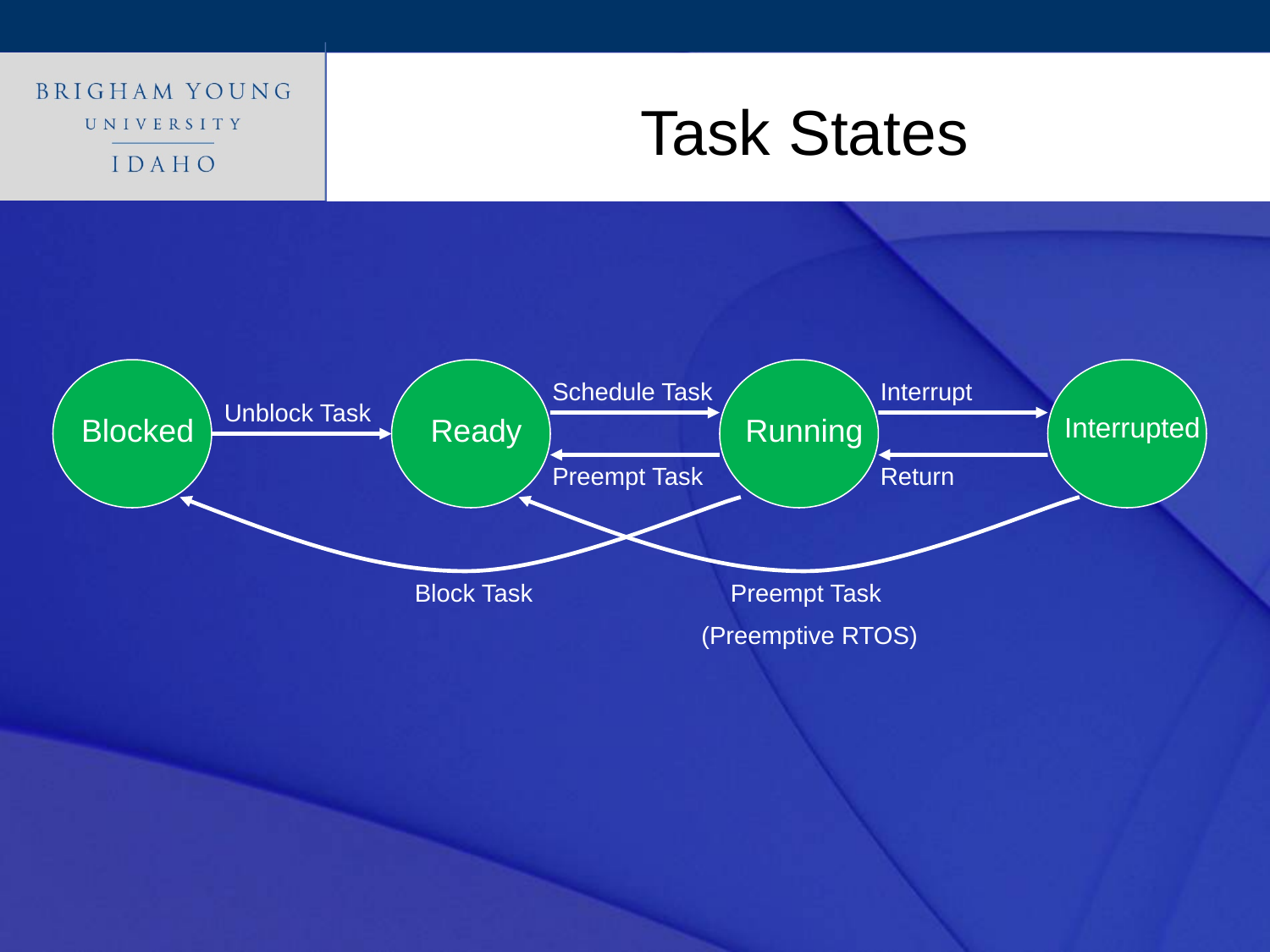

# Task States

Schedule Task
Interrupt
Unblock Task
Blocked
Ready
Running
Interrupted

Preempt Task

Return

Block Task
Preempt Task
(Preemptive RTOS)